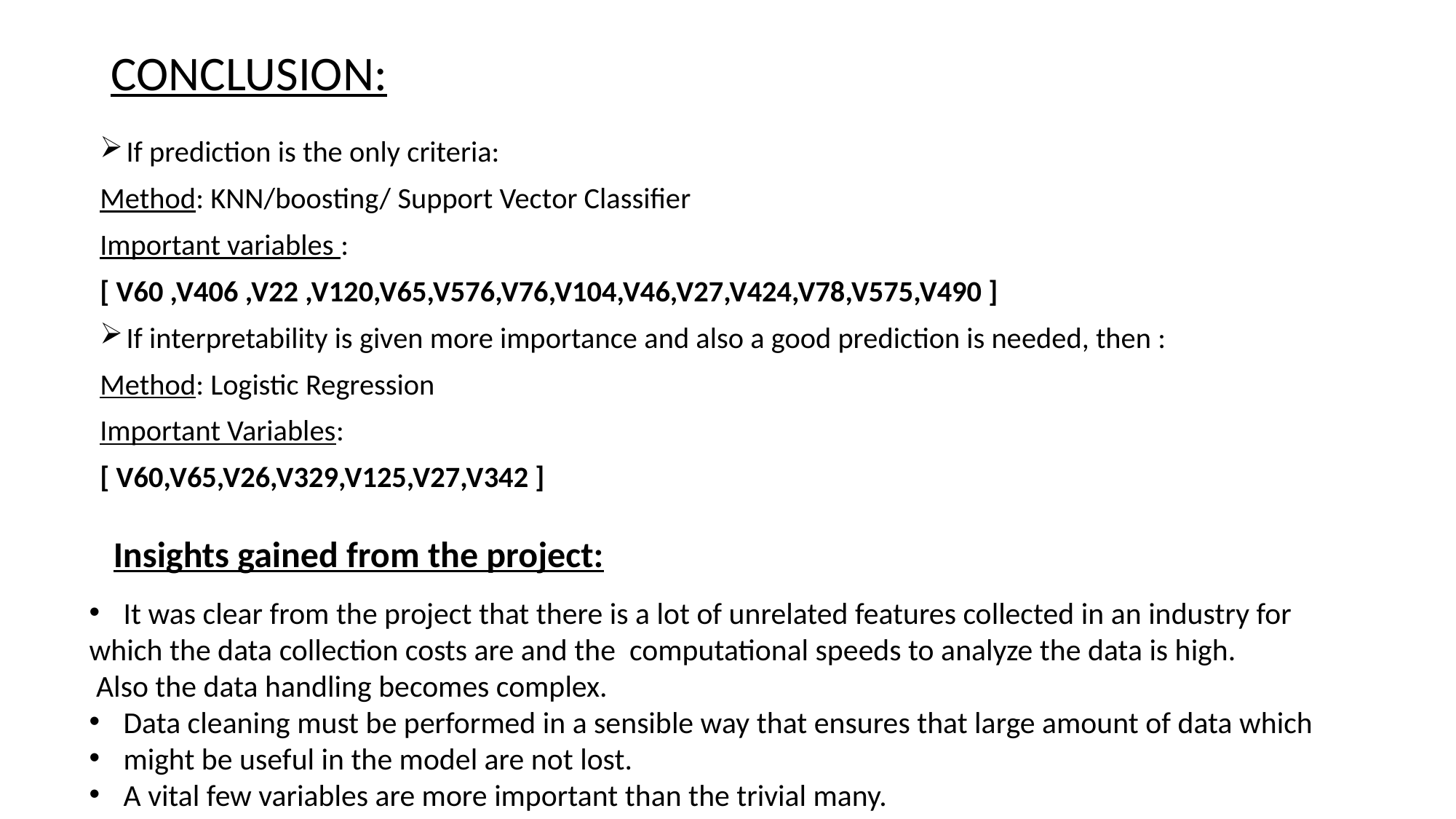

# CONCLUSION:
If prediction is the only criteria:
Method: KNN/boosting/ Support Vector Classifier
Important variables :
[ V60 ,V406 ,V22 ,V120,V65,V576,V76,V104,V46,V27,V424,V78,V575,V490 ]
If interpretability is given more importance and also a good prediction is needed, then :
Method: Logistic Regression
Important Variables:
[ V60,V65,V26,V329,V125,V27,V342 ]
Insights gained from the project:
It was clear from the project that there is a lot of unrelated features collected in an industry for
which the data collection costs are and the  computational speeds to analyze the data is high.
 Also the data handling becomes complex.
Data cleaning must be performed in a sensible way that ensures that large amount of data which
might be useful in the model are not lost.
A vital few variables are more important than the trivial many.